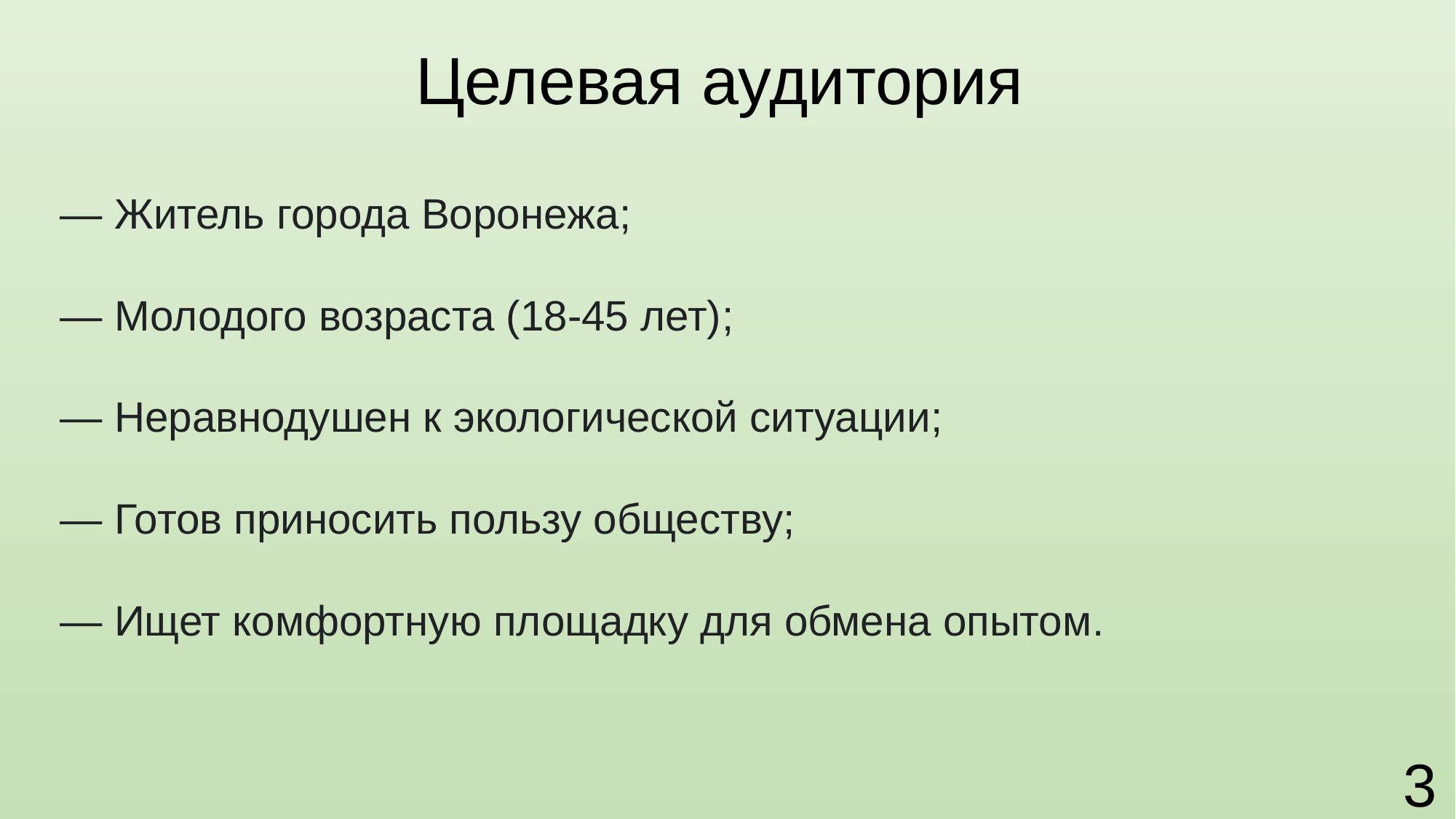

Целевая аудитория
— Житель города Воронежа;
— Молодого возраста (18-45 лет);
— Неравнодушен к экологической ситуации;
— Готов приносить пользу обществу;
— Ищет комфортную площадку для обмена опытом.
3